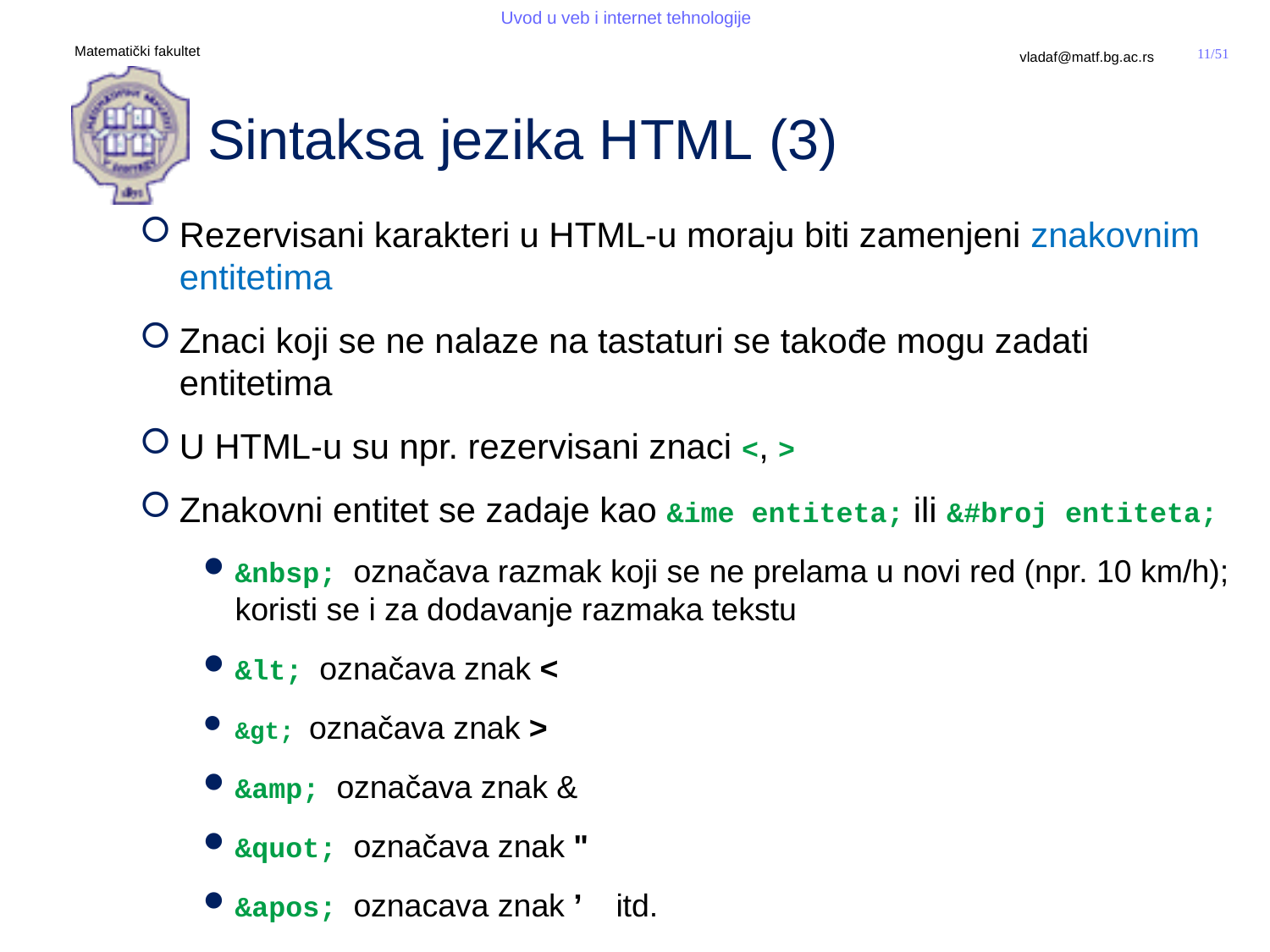

# Sintaksa jezika HTML (3)
Rezervisani karakteri u HTML-u moraju biti zamenjeni znakovnim entitetima
Znaci koji se ne nalaze na tastaturi se takođe mogu zadati entitetima
U HTML-u su npr. rezervisani znaci <, >
Znakovni entitet se zadaje kao &ime entiteta; ili &#broj entiteta;
&nbsp; označava razmak koji se ne prelama u novi red (npr. 10 km/h); koristi se i za dodavanje razmaka tekstu
&lt; označava znak <
&gt; označava znak >
&amp; označava znak &
&quot; označava znak "
&apos; oznacava znak ’	itd.